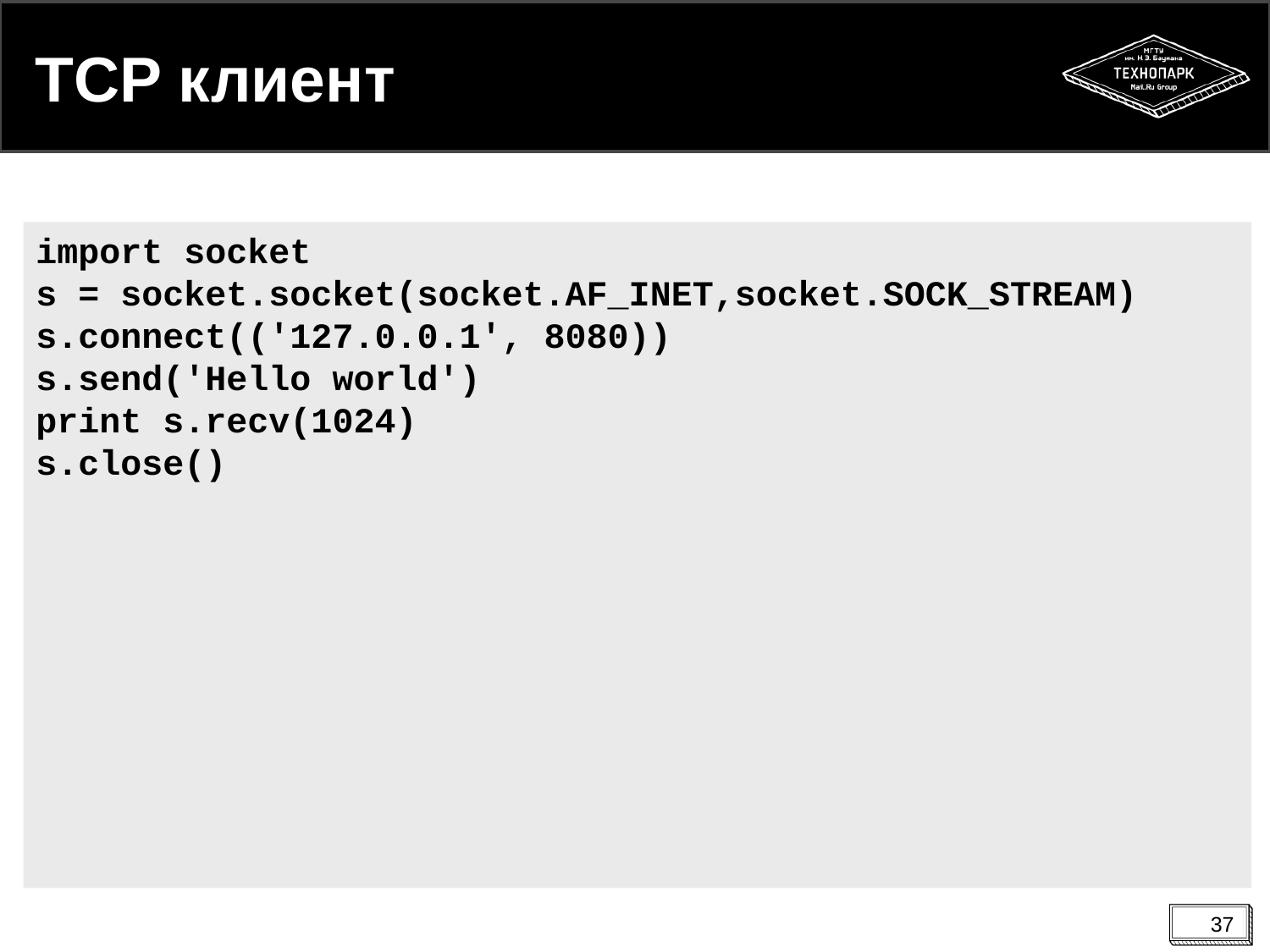

TCP клиент
import socket
s = socket.socket(socket.AF_INET,socket.SOCK_STREAM)
s.connect(('127.0.0.1', 8080))
s.send('Hello world')
print s.recv(1024)
s.close()
37